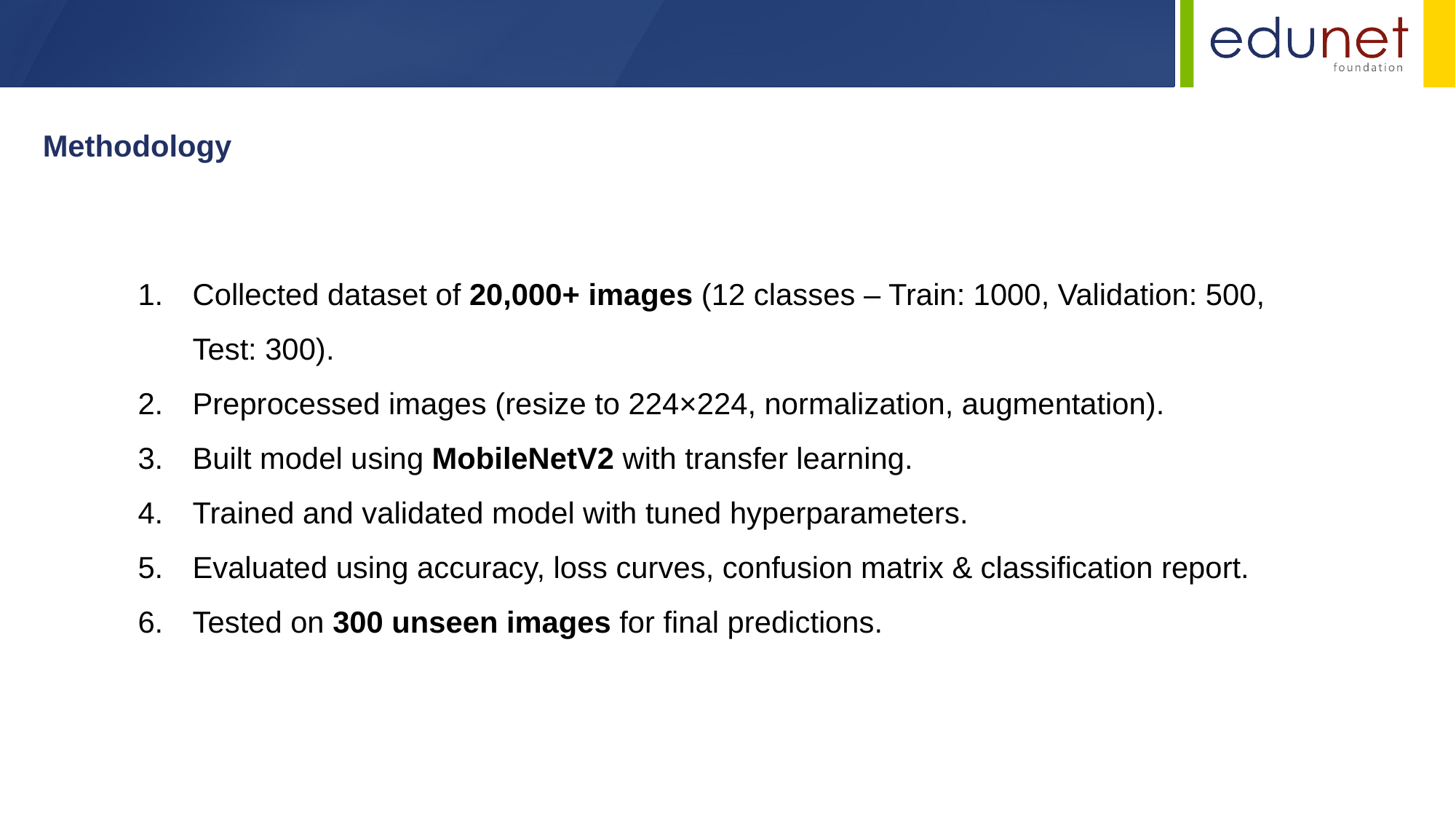

Methodology
Collected dataset of 20,000+ images (12 classes – Train: 1000, Validation: 500, Test: 300).
Preprocessed images (resize to 224×224, normalization, augmentation).
Built model using MobileNetV2 with transfer learning.
Trained and validated model with tuned hyperparameters.
Evaluated using accuracy, loss curves, confusion matrix & classification report.
Tested on 300 unseen images for final predictions.